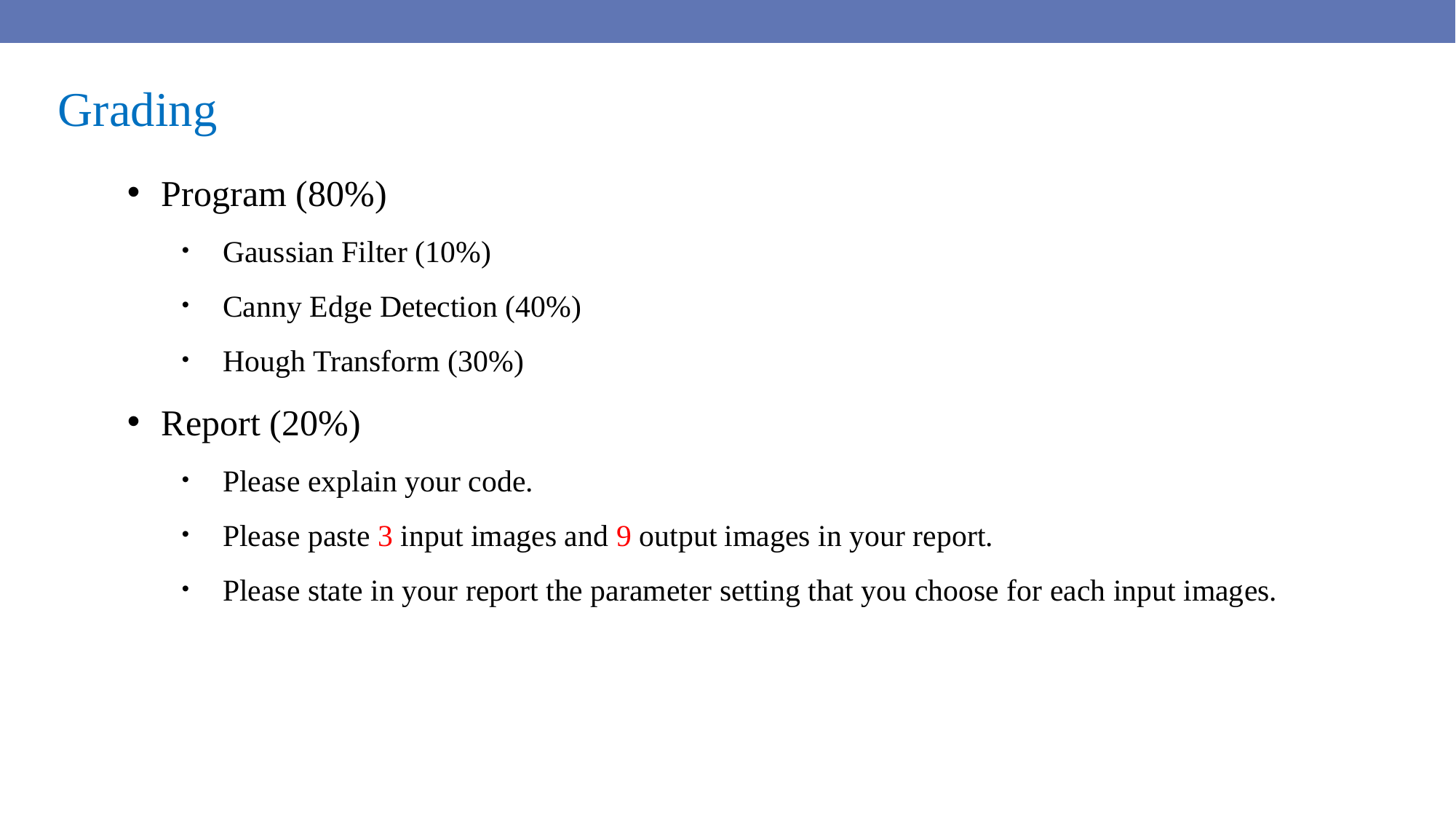

Grading
Program (80%)
Gaussian Filter (10%)
Canny Edge Detection (40%)
Hough Transform (30%)
Report (20%)
Please explain your code.
Please paste 3 input images and 9 output images in your report.
Please state in your report the parameter setting that you choose for each input images.